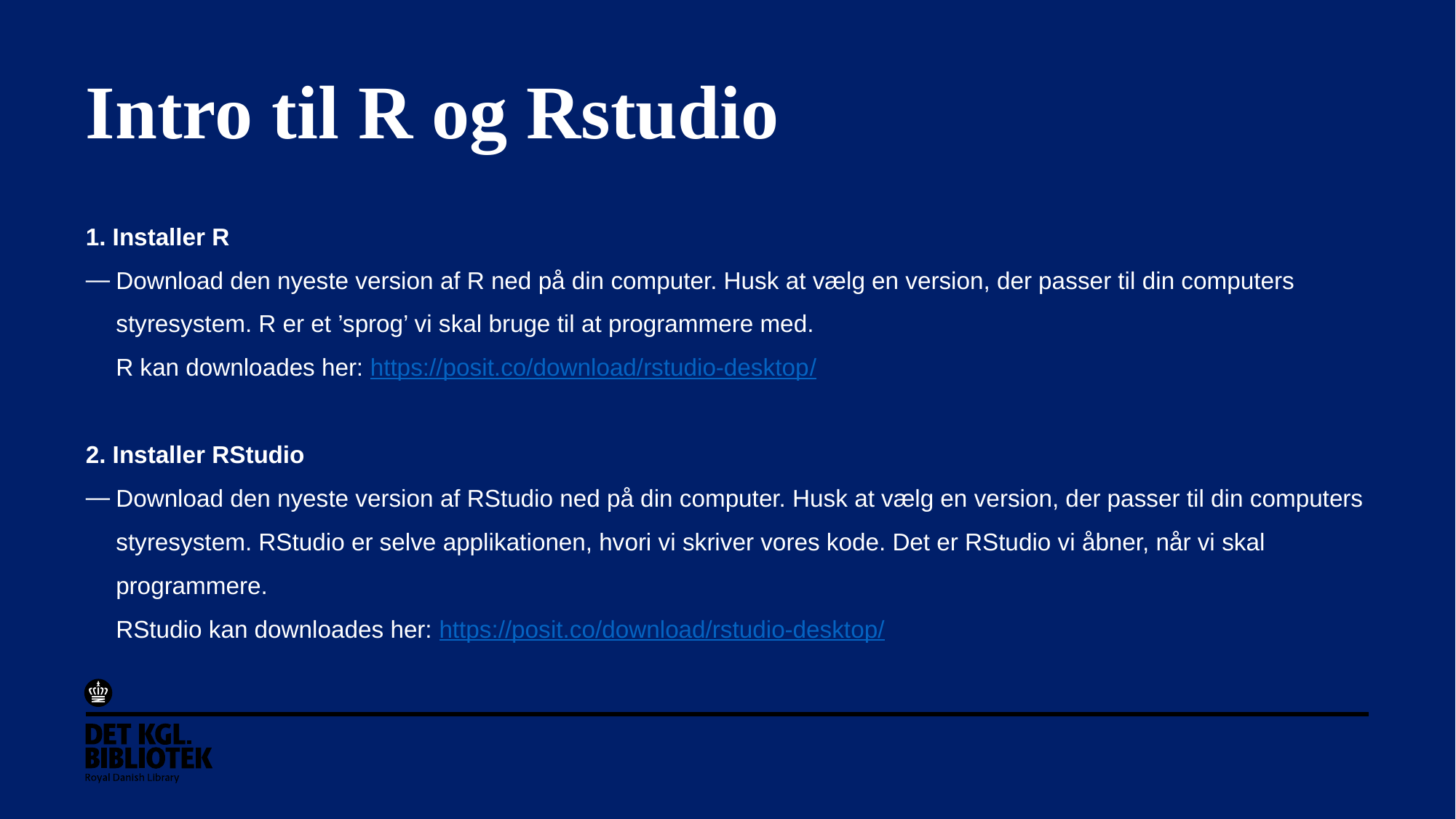

# Intro til R og Rstudio
1. Installer R
Download den nyeste version af R ned på din computer. Husk at vælg en version, der passer til din computers styresystem. R er et ’sprog’ vi skal bruge til at programmere med.
R kan downloades her: https://posit.co/download/rstudio-desktop/

2. Installer RStudio
Download den nyeste version af RStudio ned på din computer. Husk at vælg en version, der passer til din computers styresystem. RStudio er selve applikationen, hvori vi skriver vores kode. Det er RStudio vi åbner, når vi skal programmere.
RStudio kan downloades her: https://posit.co/download/rstudio-desktop/